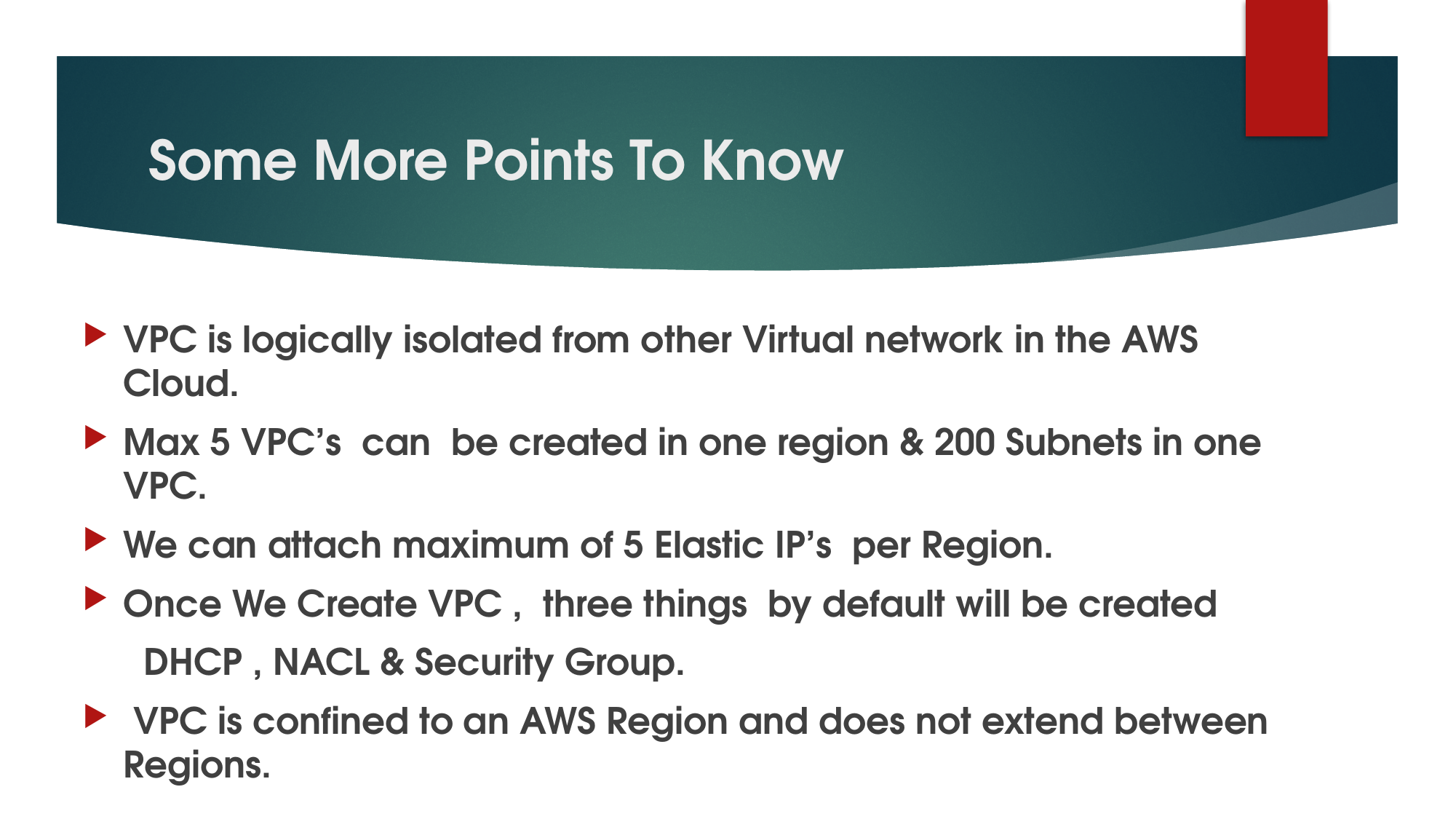

# Some More Points To Know
VPC is logically isolated from other Virtual network in the AWS Cloud.
Max 5 VPC’s  can  be created in one region & 200 Subnets in one VPC.
We can attach maximum of 5 Elastic IP’s  per Region.
Once We Create VPC ,  three things  by default will be created
      DHCP , NACL & Security Group.
 VPC is confined to an AWS Region and does not extend between Regions.